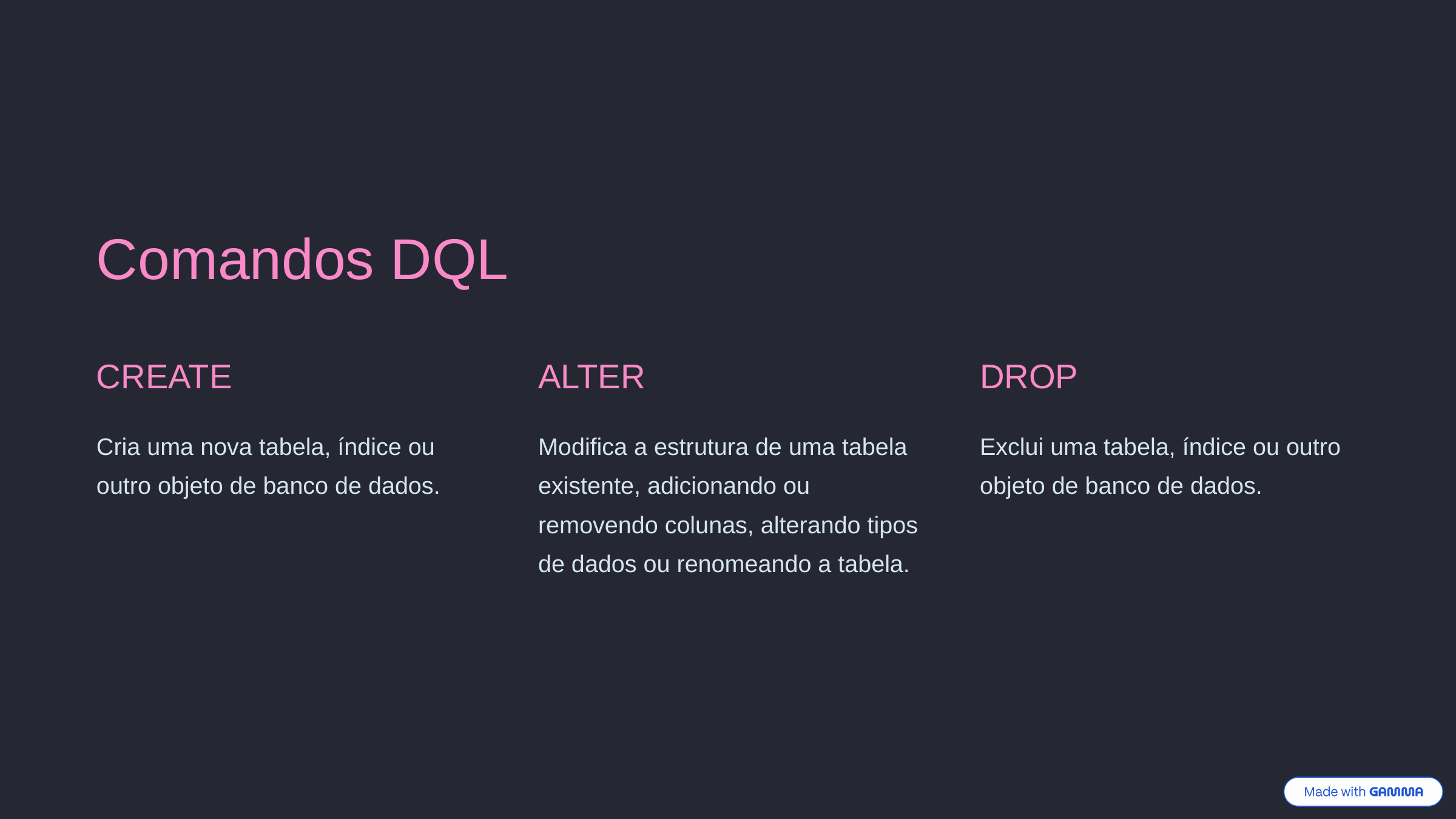

Comandos DQL
CREATE
ALTER
DROP
Cria uma nova tabela, índice ou outro objeto de banco de dados.
Modifica a estrutura de uma tabela existente, adicionando ou removendo colunas, alterando tipos de dados ou renomeando a tabela.
Exclui uma tabela, índice ou outro objeto de banco de dados.